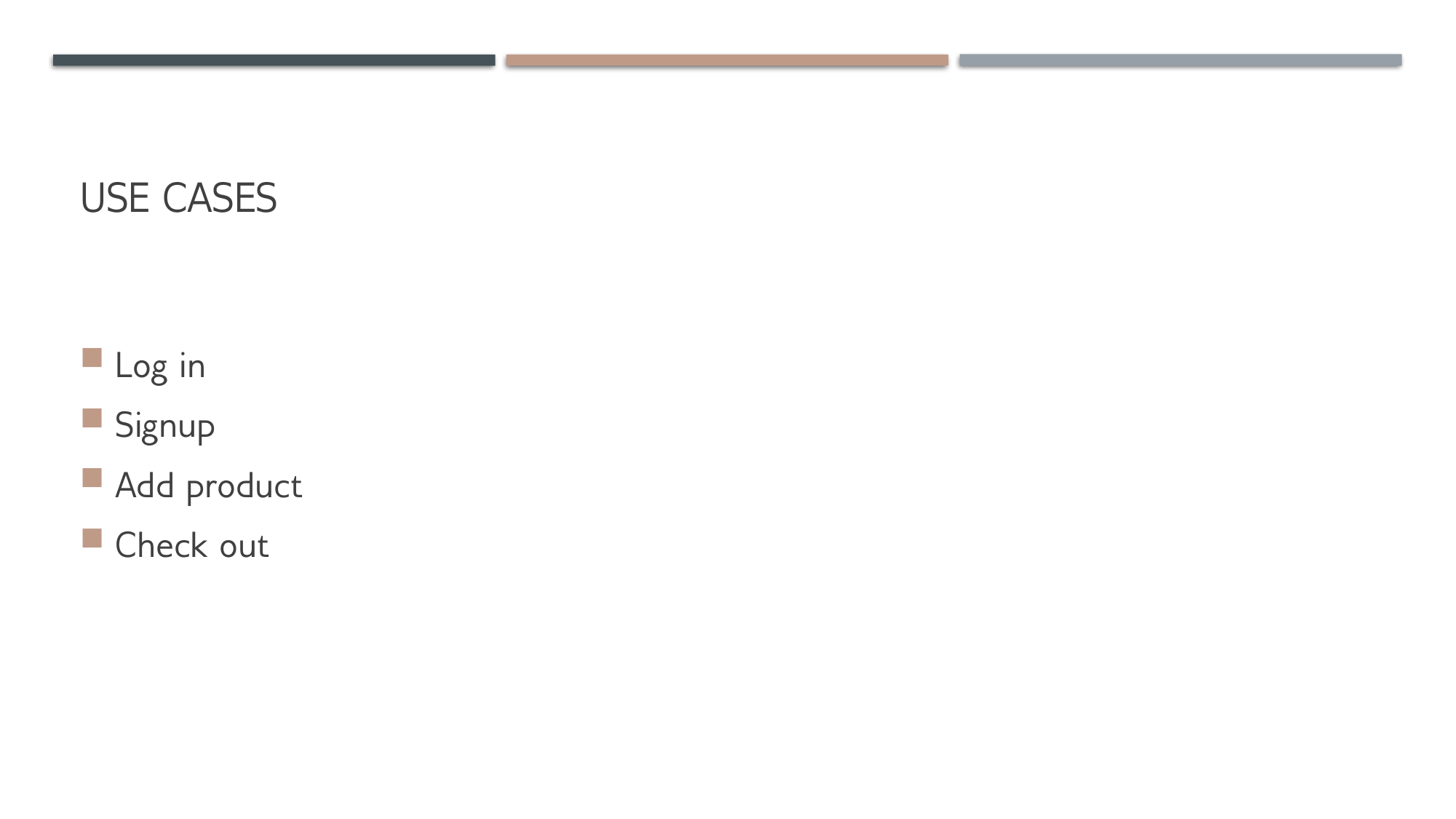

# Use cases
Log in
Signup
Add product
Check out